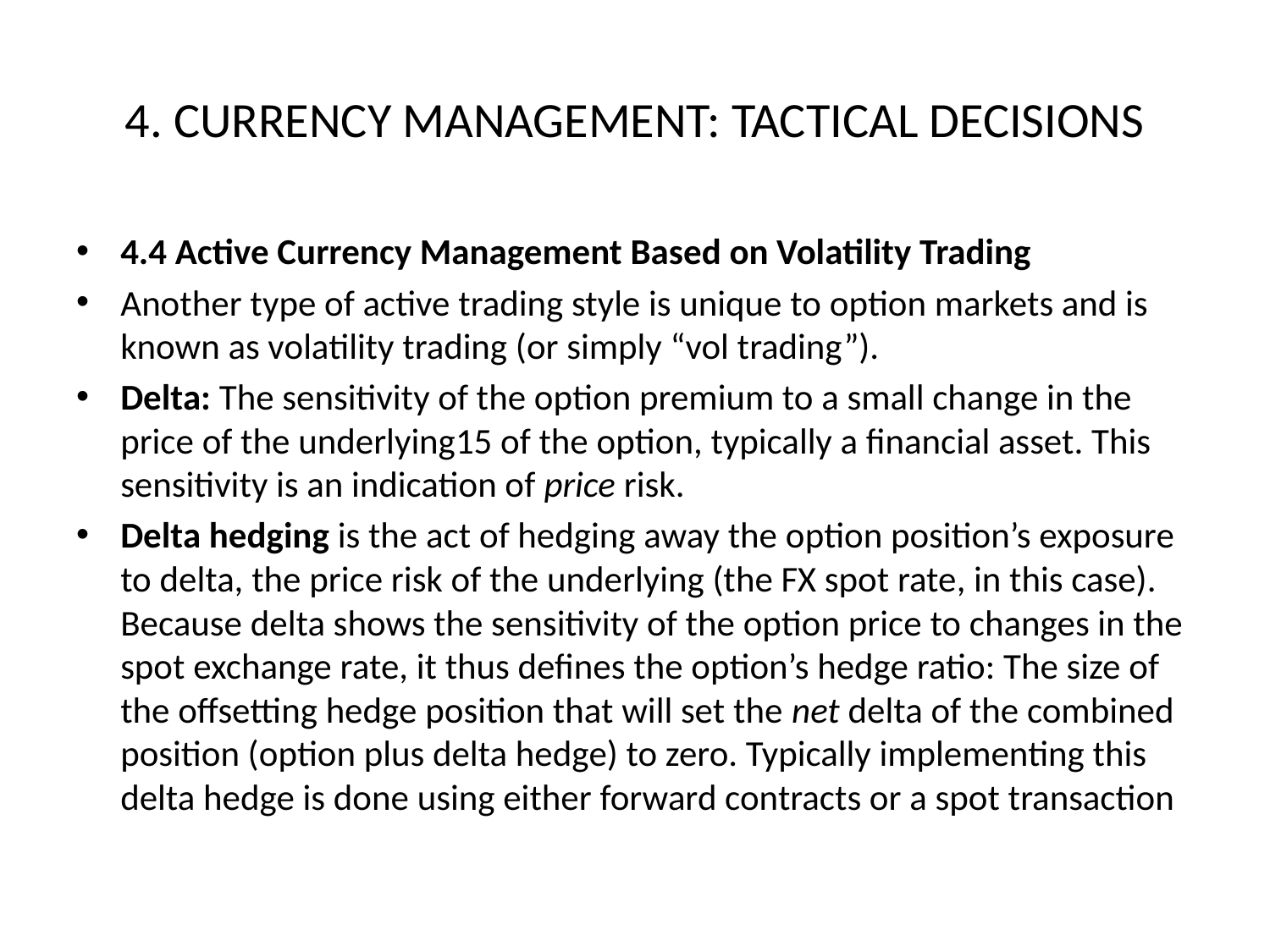

# 4. CURRENCY MANAGEMENT: TACTICAL DECISIONS
4.4 Active Currency Management Based on Volatility Trading
Another type of active trading style is unique to option markets and is known as volatility trading (or simply “vol trading”).
Delta: The sensitivity of the option premium to a small change in the price of the underlying15 of the option, typically a financial asset. This sensitivity is an indication of price risk.
Delta hedging is the act of hedging away the option position’s exposure to delta, the price risk of the underlying (the FX spot rate, in this case). Because delta shows the sensitivity of the option price to changes in the spot exchange rate, it thus defines the option’s hedge ratio: The size of the offsetting hedge position that will set the net delta of the combined position (option plus delta hedge) to zero. Typically implementing this delta hedge is done using either forward contracts or a spot transaction